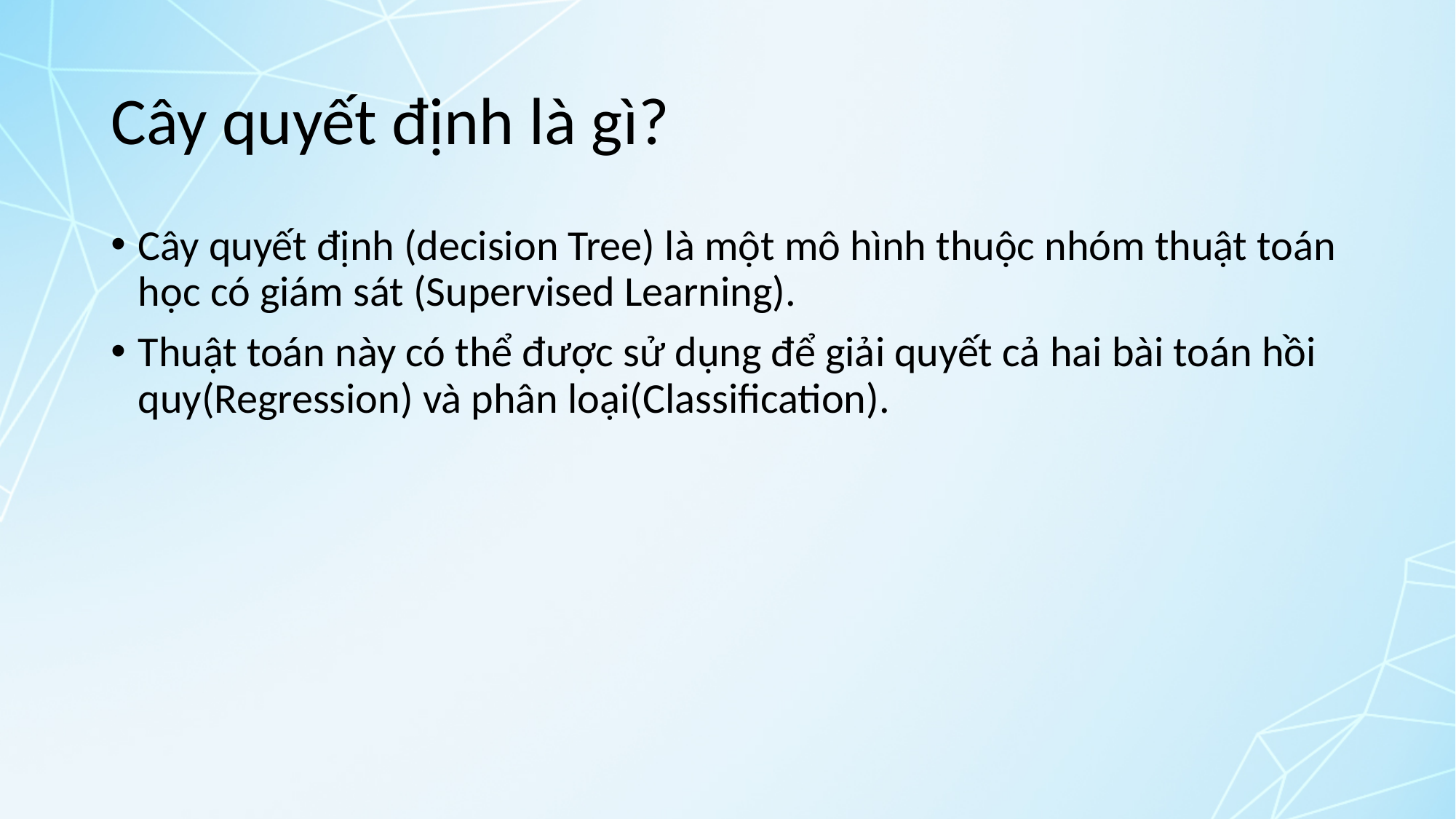

# Cây quyết định là gì?
Cây quyết định (decision Tree) là một mô hình thuộc nhóm thuật toán học có giám sát (Supervised Learning).
Thuật toán này có thể được sử dụng để giải quyết cả hai bài toán hồi quy(Regression) và phân loại(Classification).